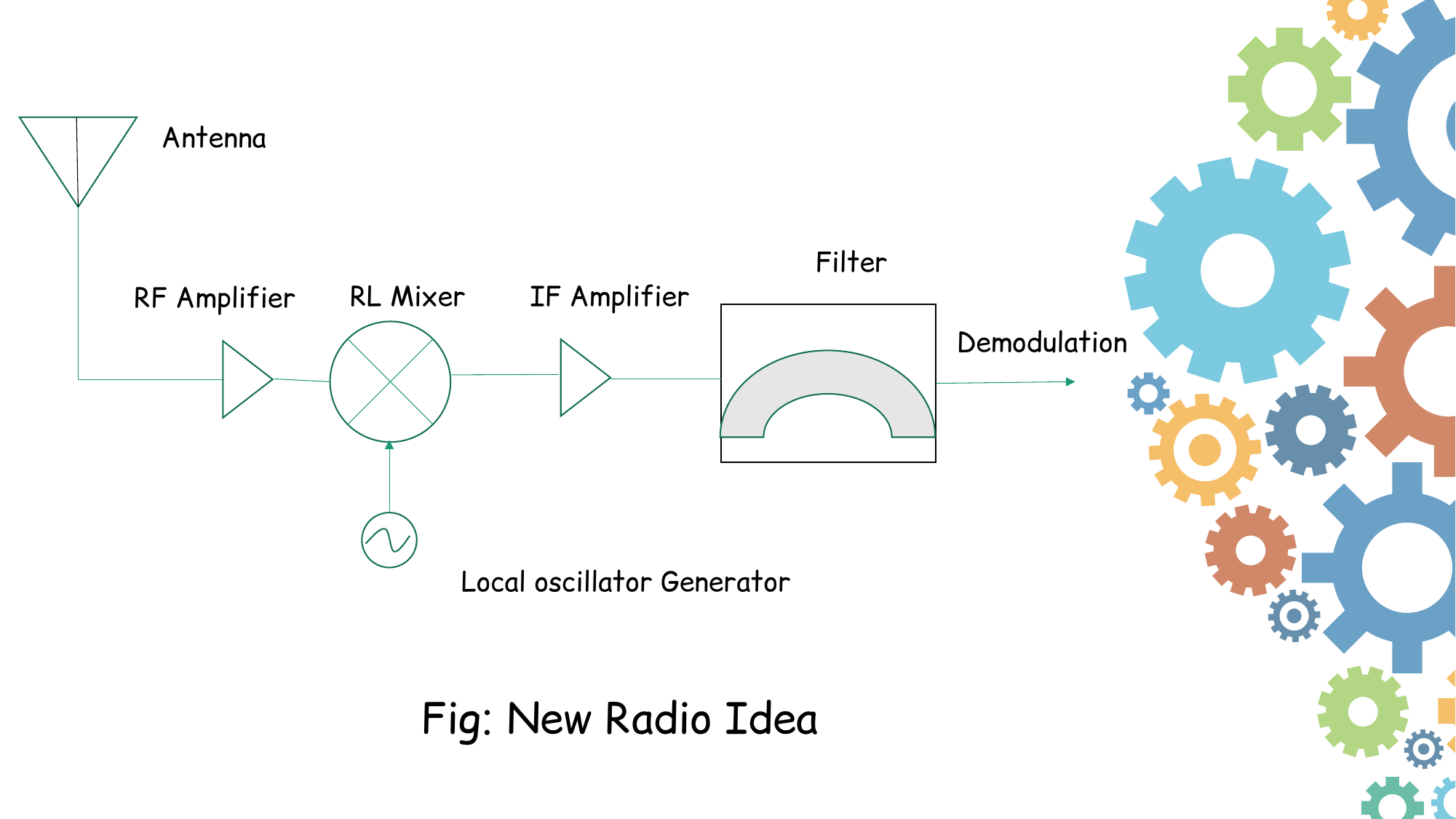

Antenna

Filter
RL Mixer
IF Amplifier
RF Amplifier

Demodulation

Local oscillator Generator
Fig: New Radio Idea